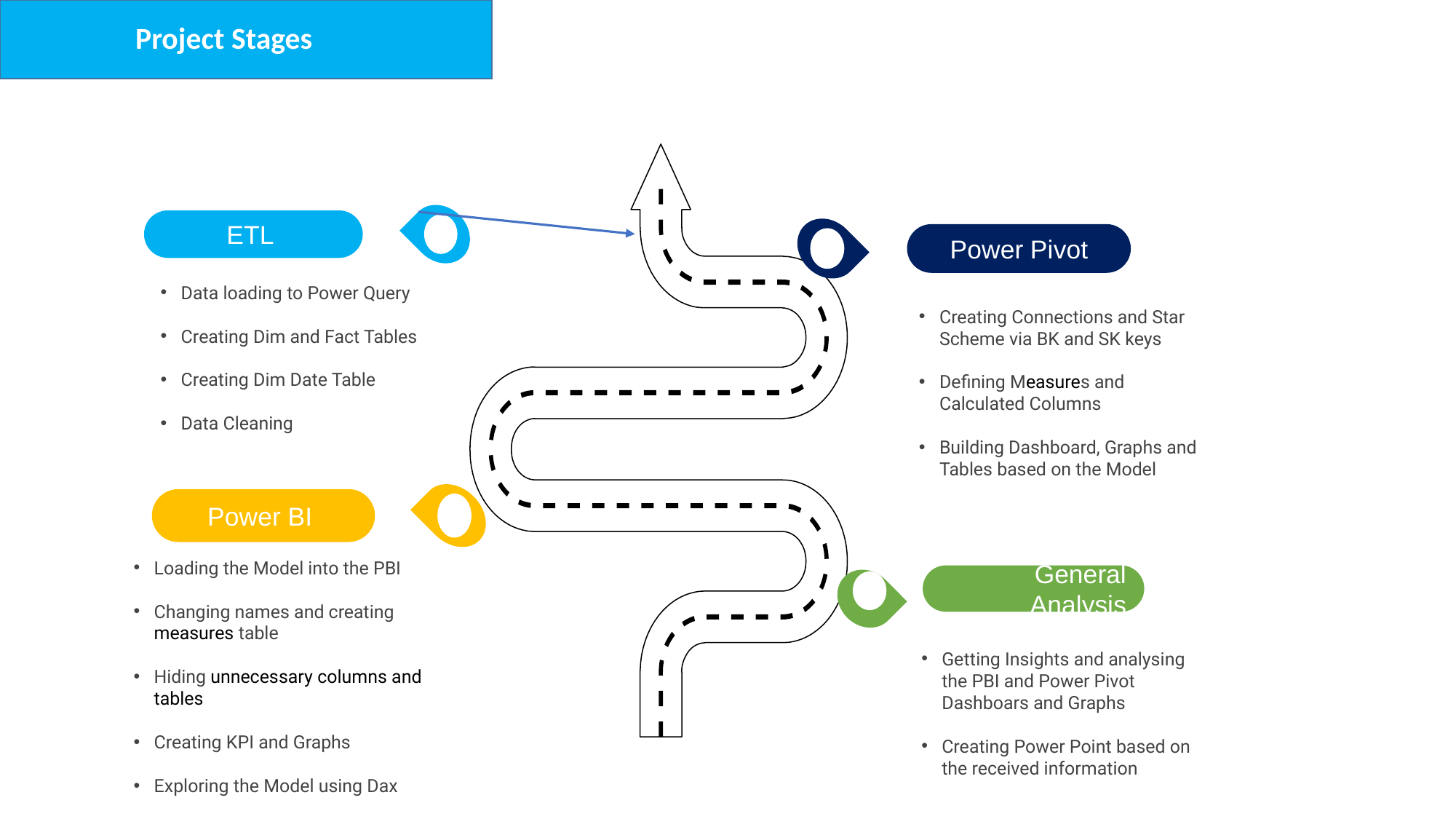

Project Stages

ETL
Data loading to Power Query
Creating Dim and Fact Tables
Creating Dim Date Table
Data Cleaning

Power Pivot
Creating Connections and Star Scheme via BK and SK keys
Defining Measures and Calculated Columns
Building Dashboard, Graphs and Tables based on the Model

Power BI
Loading the Model into the PBI

Changing names and creating measures table
Hiding unnecessary columns and tables
Creating KPI and Graphs
Exploring the Model using Dax
General Analysis

Getting Insights and analysing the PBI and Power Pivot Dashboars and Graphs

Creating Power Point based on the received information